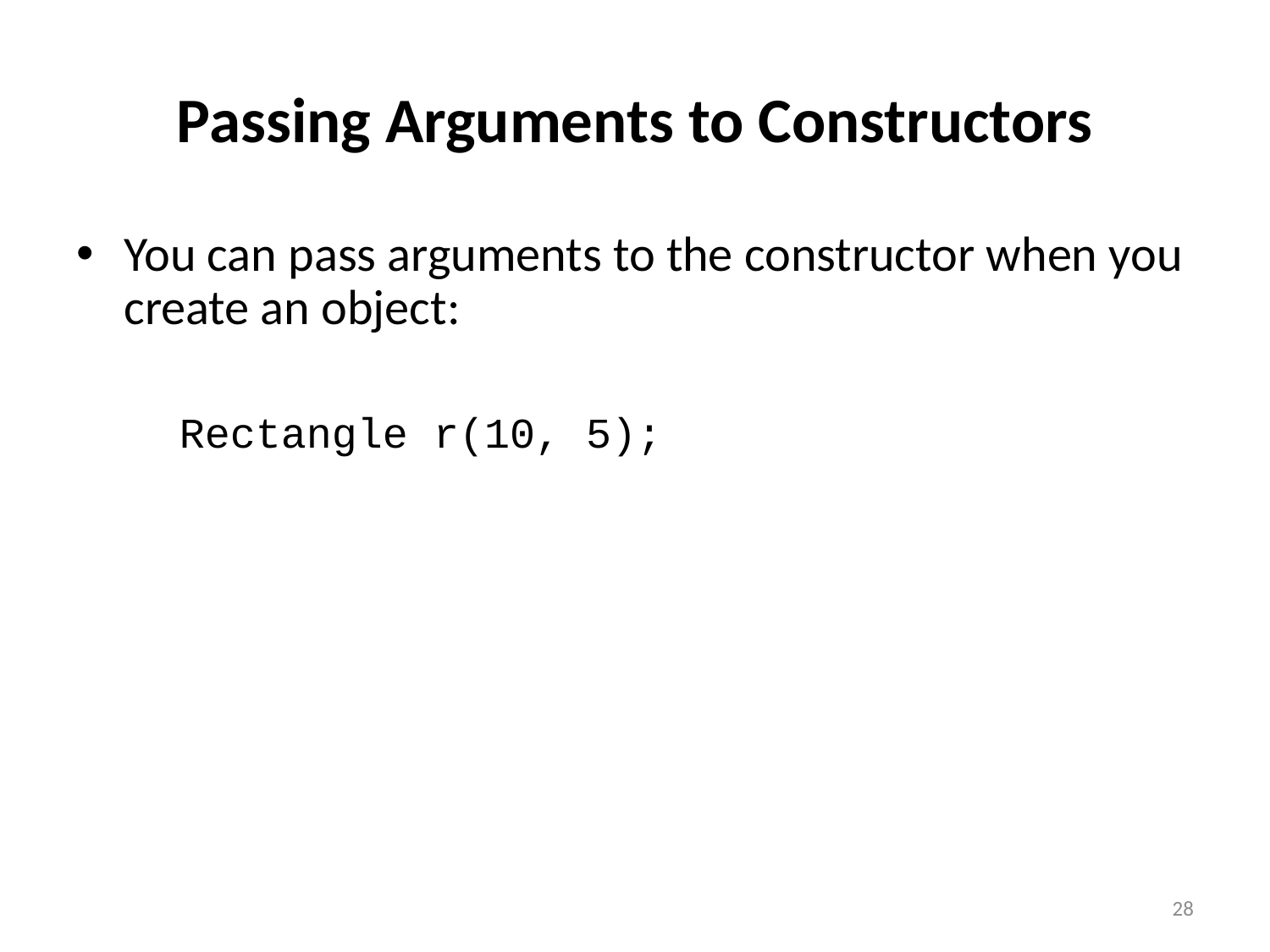

# Passing Arguments to Constructors
You can pass arguments to the constructor when you create an object:
	Rectangle r(10, 5);

28